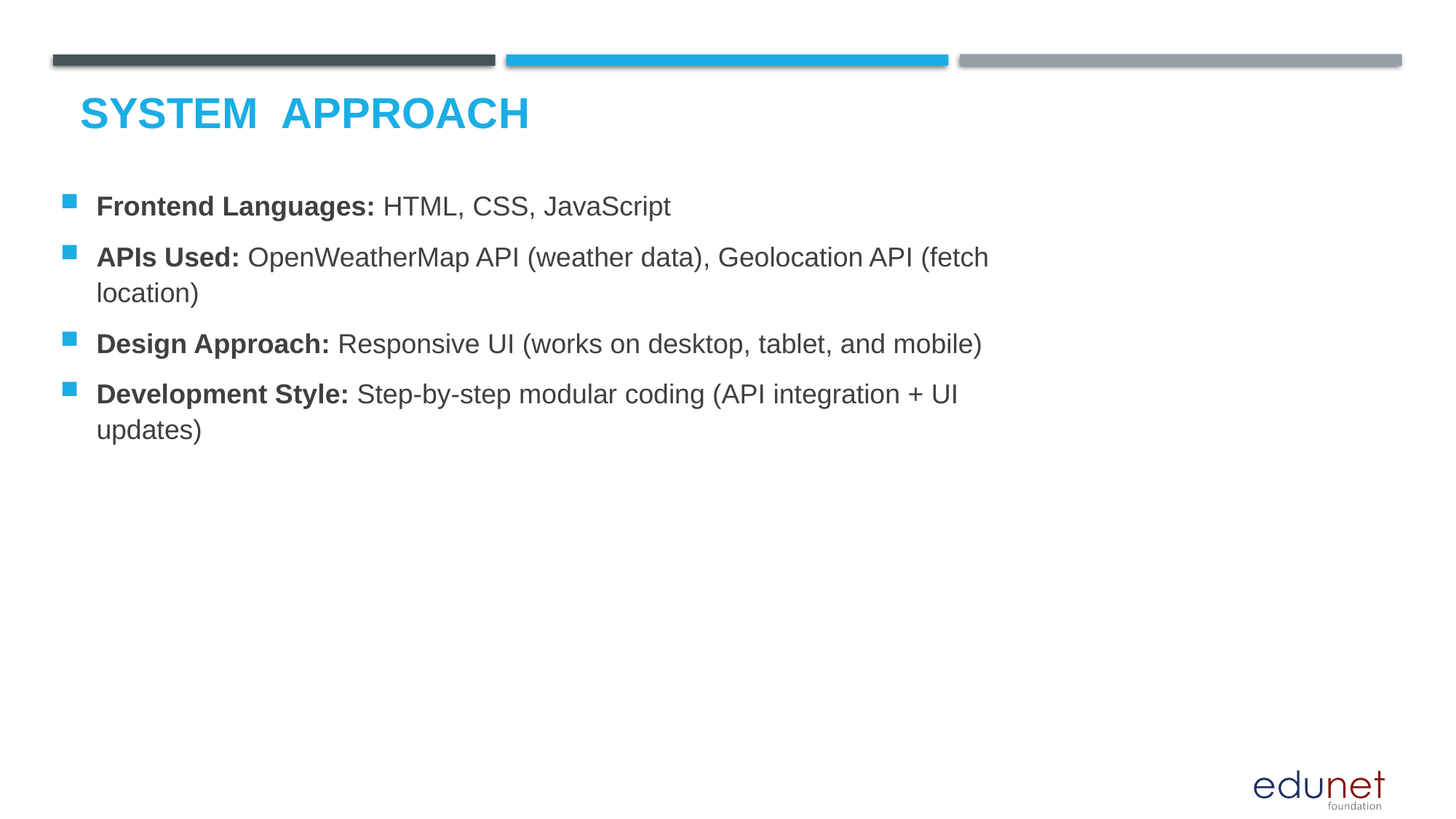

# System  Approach
Frontend Languages: HTML, CSS, JavaScript
APIs Used: OpenWeatherMap API (weather data), Geolocation API (fetch location)
Design Approach: Responsive UI (works on desktop, tablet, and mobile)
Development Style: Step-by-step modular coding (API integration + UI updates)